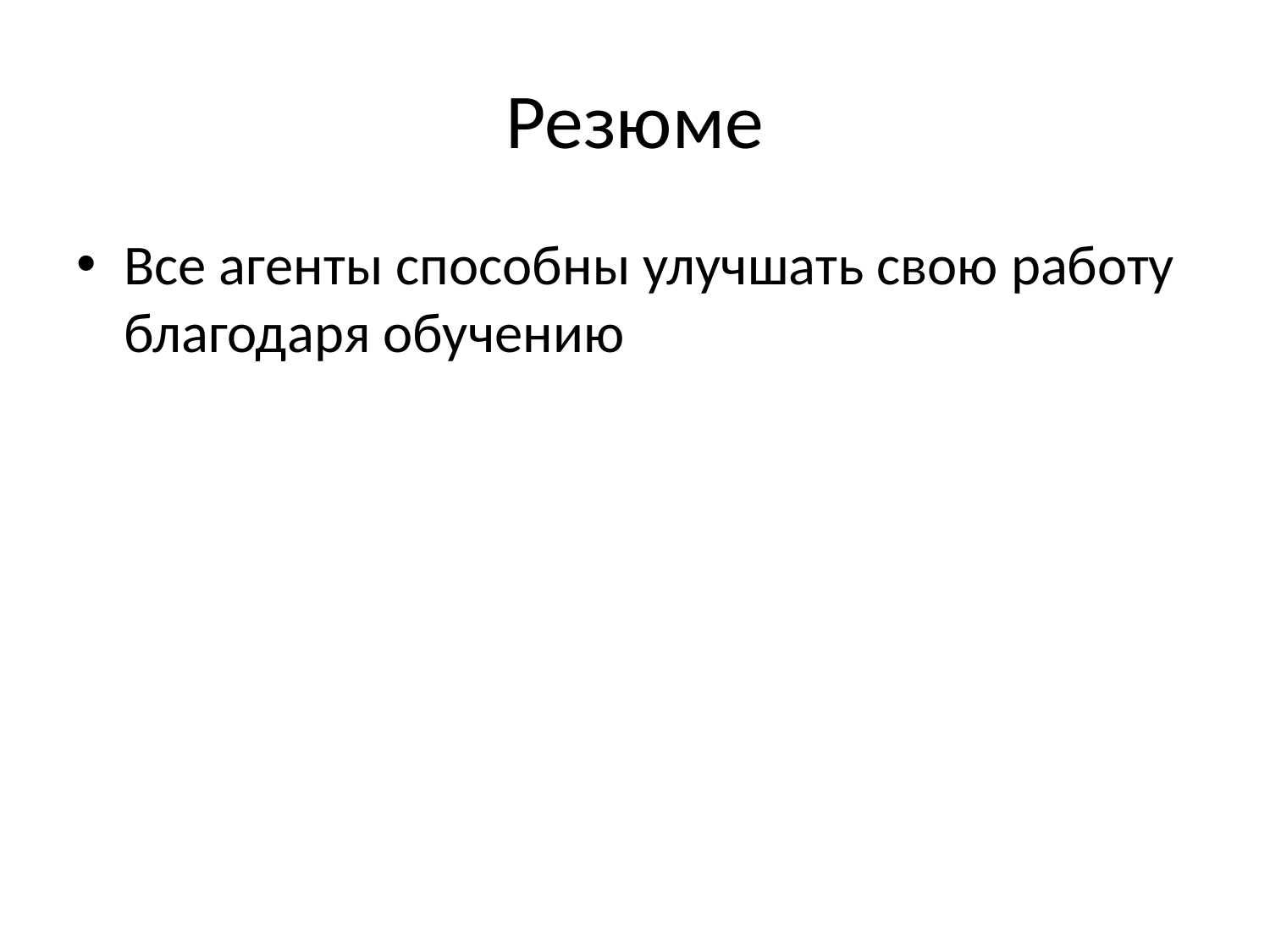

# Резюме
Все агенты способны улучшать свою работу благодаря обучению